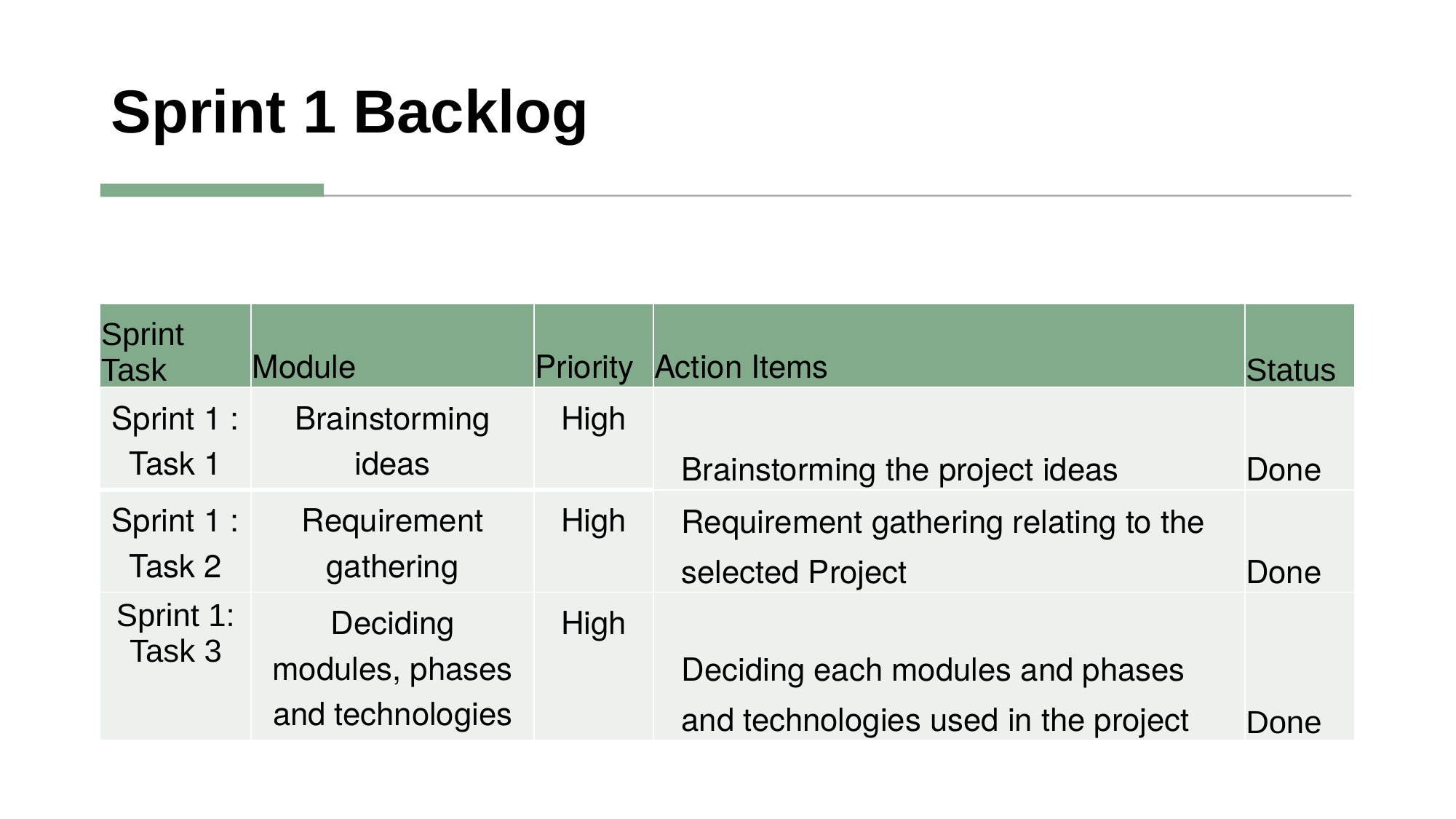

Sprint 1 Backlog
#

| Sprint Task | Module | Priority | Action Items | Status |
| --- | --- | --- | --- | --- |
| Sprint 1 : Task 1 | Brainstorming ideas | High | Brainstorming the project ideas | Done |
| Sprint 1 : Task 2 | Requirement gathering | High | Requirement gathering relating to the selected Project | Done |
| Sprint 1: Task 3 | Deciding modules, phases and technologies | High | Deciding each modules and phases and technologies used in the project | Done |